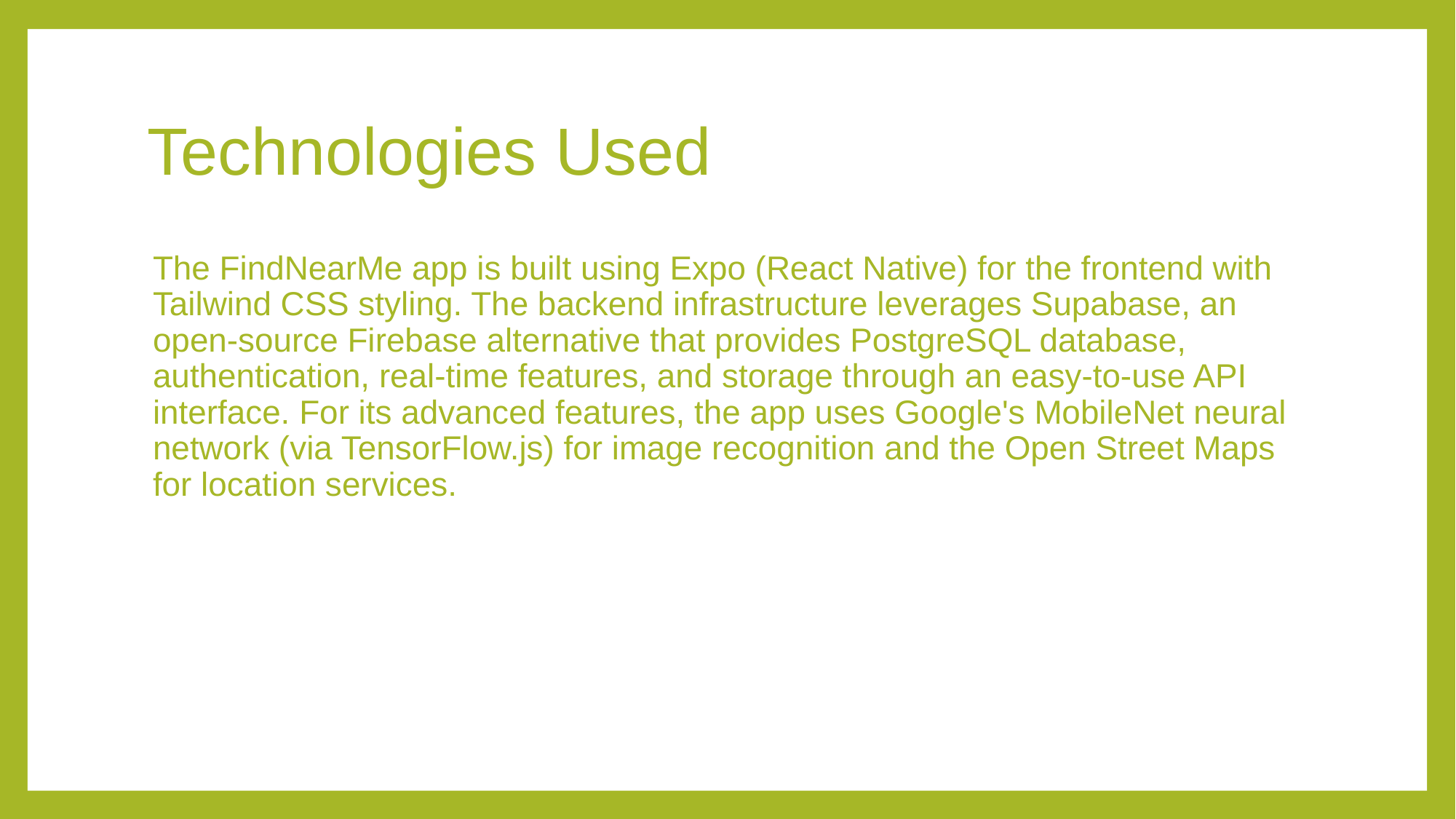

# Technologies Used
The FindNearMe app is built using Expo (React Native) for the frontend with Tailwind CSS styling. The backend infrastructure leverages Supabase, an open-source Firebase alternative that provides PostgreSQL database, authentication, real-time features, and storage through an easy-to-use API interface. For its advanced features, the app uses Google's MobileNet neural network (via TensorFlow.js) for image recognition and the Open Street Maps for location services.